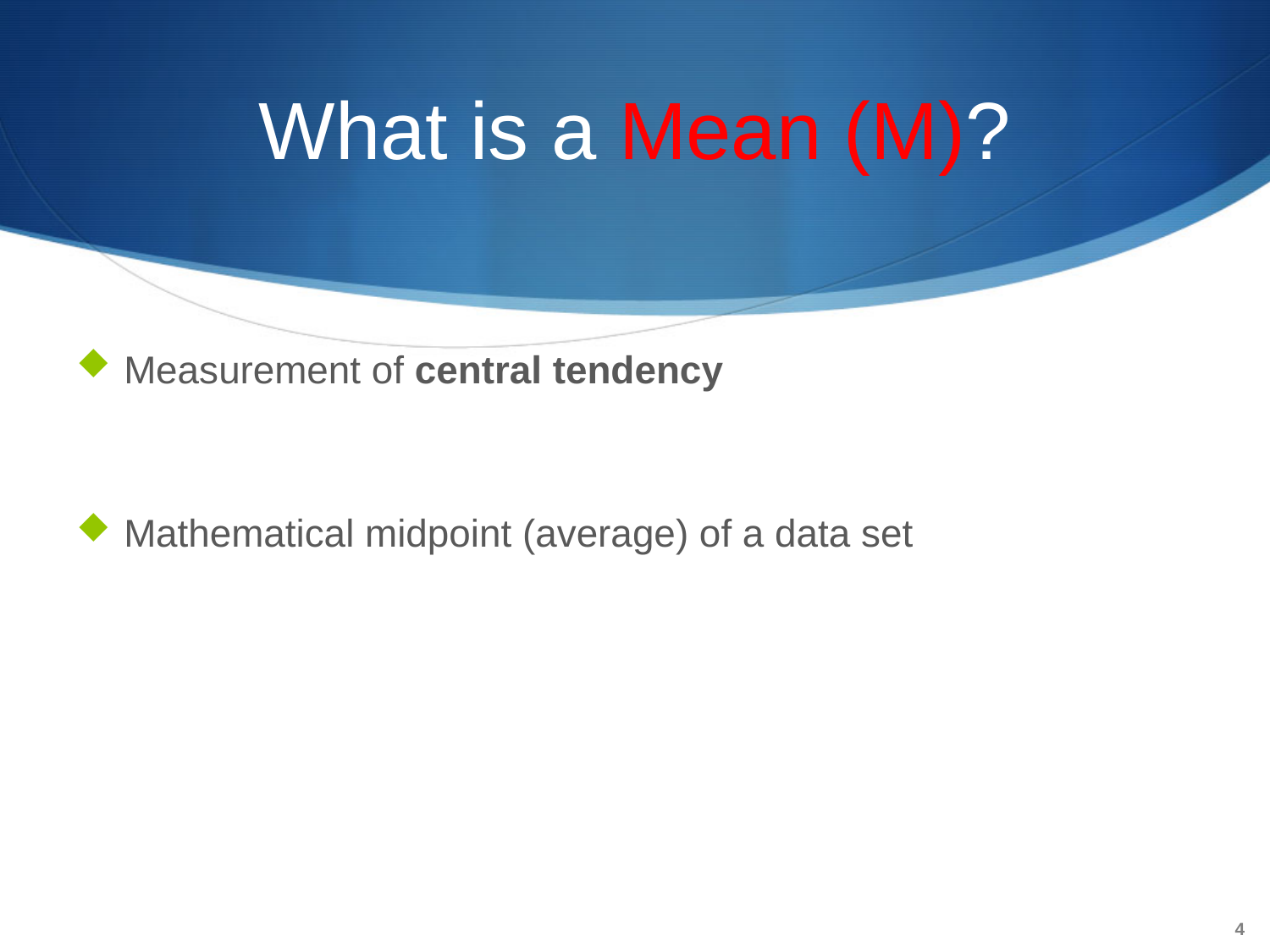

# What is a Mean (M)?
Measurement of central tendency

Mathematical midpoint (average) of a data set

4